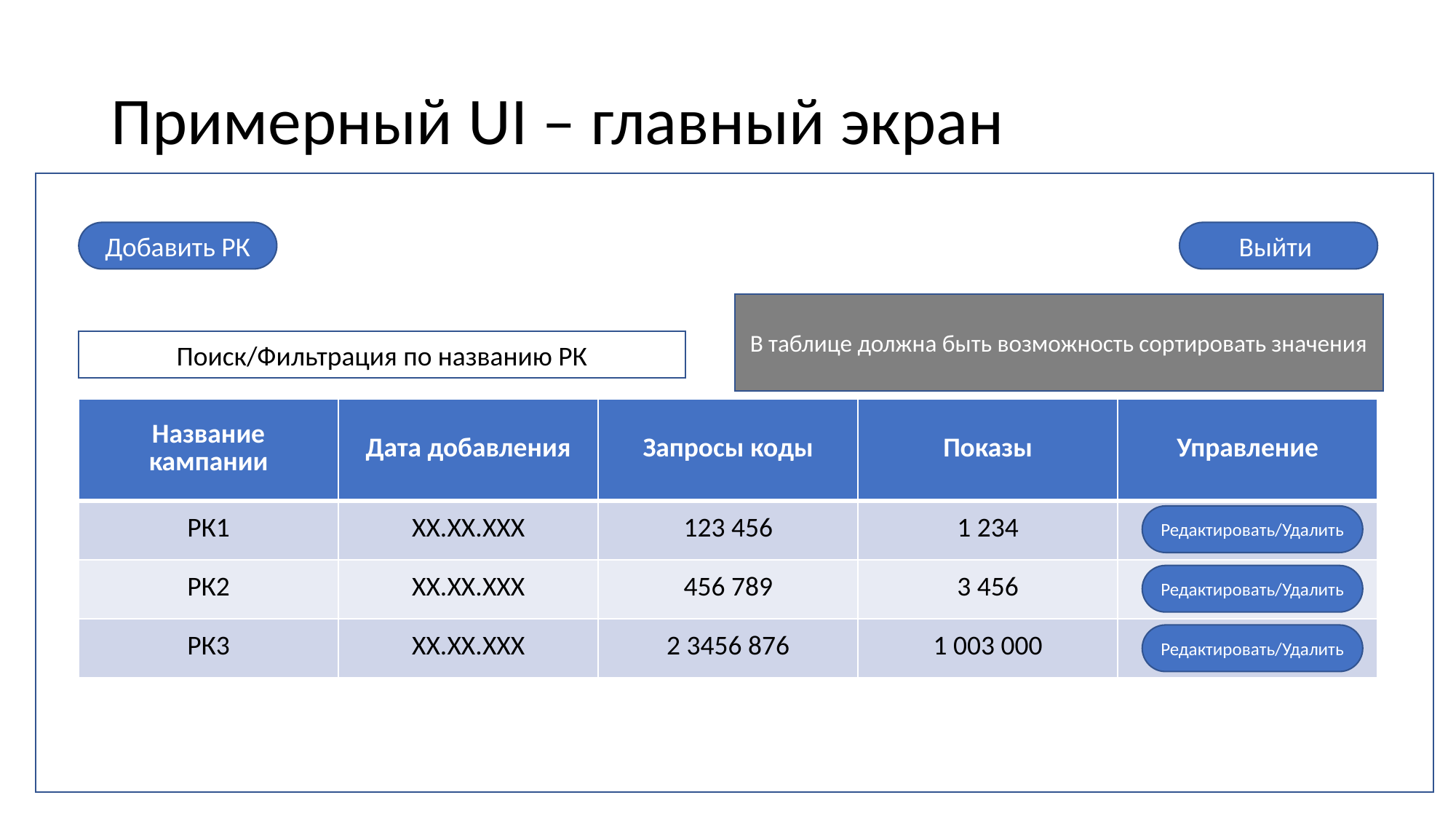

# Примерный UI – главный экран

Выйти
Добавить РК
В таблице должна быть возможность сортировать значения
Поиск/Фильтрация по названию РК
| Название кампании | Дата добавления | Запросы коды | Показы | Управление |
| --- | --- | --- | --- | --- |
| РК1 | ХХ.ХХ.ХХХ | 123 456 | 1 234 |  |
| РК2 | ХХ.ХХ.ХХХ | 456 789 | 3 456 |  |
| РК3 | ХХ.ХХ.ХХХ | 2 3456 876 | 1 003 000 |  |
Редактировать/Удалить
Редактировать/Удалить
Редактировать/Удалить